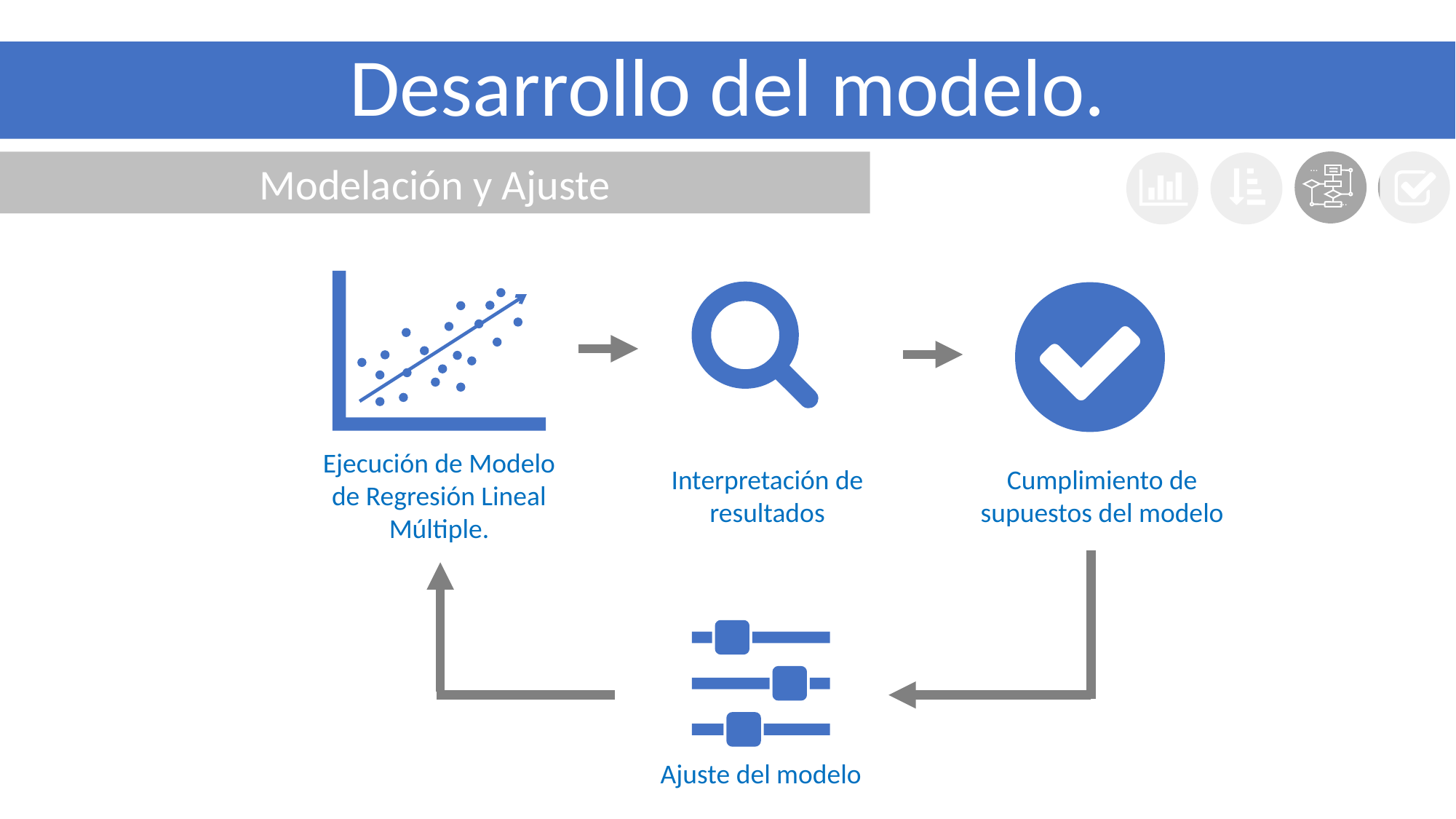

# Desarrollo del modelo.

Modelación y Ajuste

…

…

Ejecución de Modelo de Regresión Lineal Múltiple.
Interpretación de resultados
Cumplimiento de supuestos del modelo

Ajuste del modelo
+ Examinar F-Test
+ R2 ajustado – Recordar que R2 normal puede ser engañoso debido a que siempre crece entre mas variables pongamos.
+ Coefficiente of variation
+ Verificación de Outliers y puntos de influecia.

Primera iteración con todas las variables.